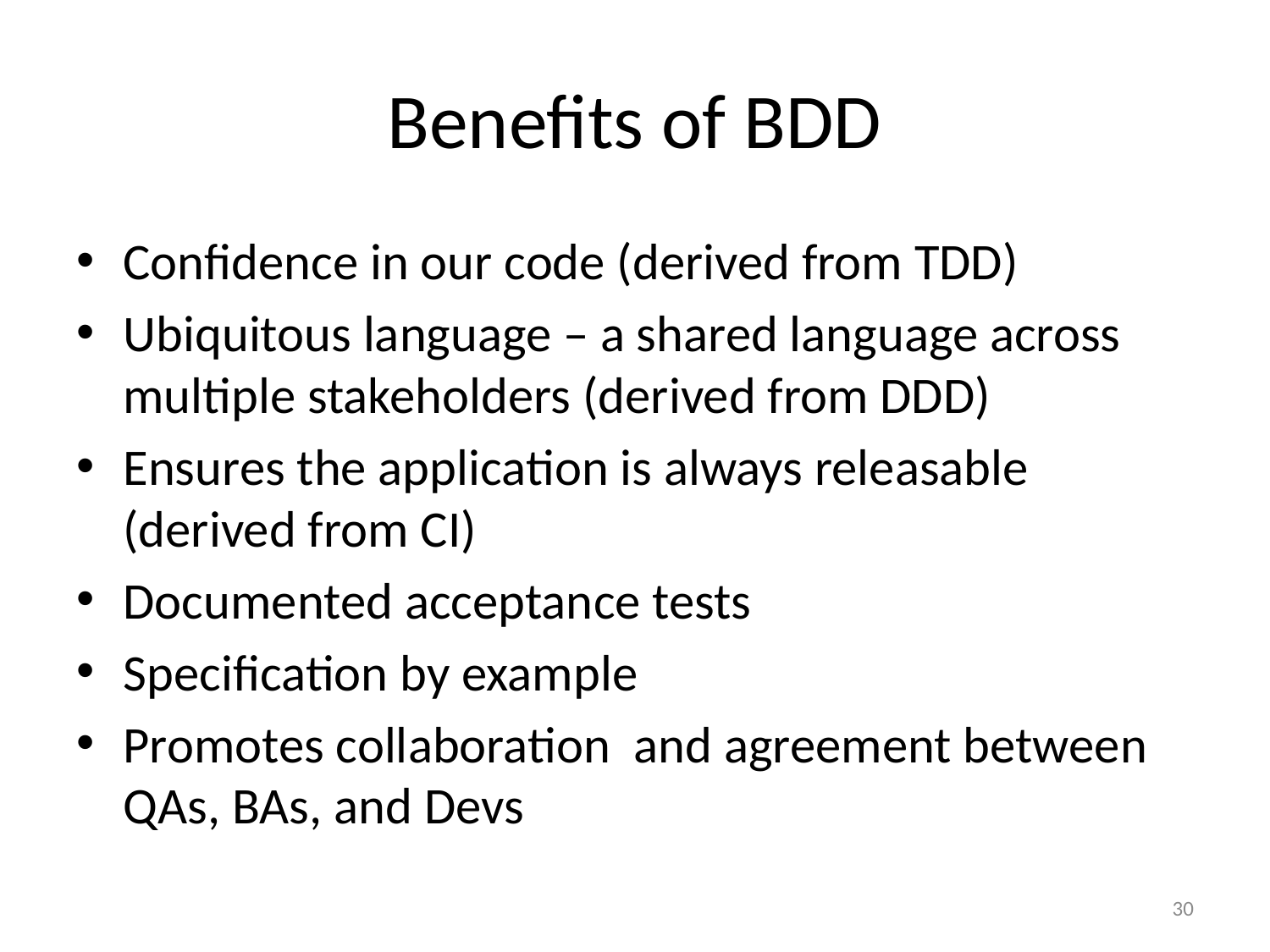

# Benefits of BDD
Confidence in our code (derived from TDD)
Ubiquitous language – a shared language across multiple stakeholders (derived from DDD)
Ensures the application is always releasable (derived from CI)
Documented acceptance tests
Specification by example
Promotes collaboration  and agreement between QAs, BAs, and Devs
30